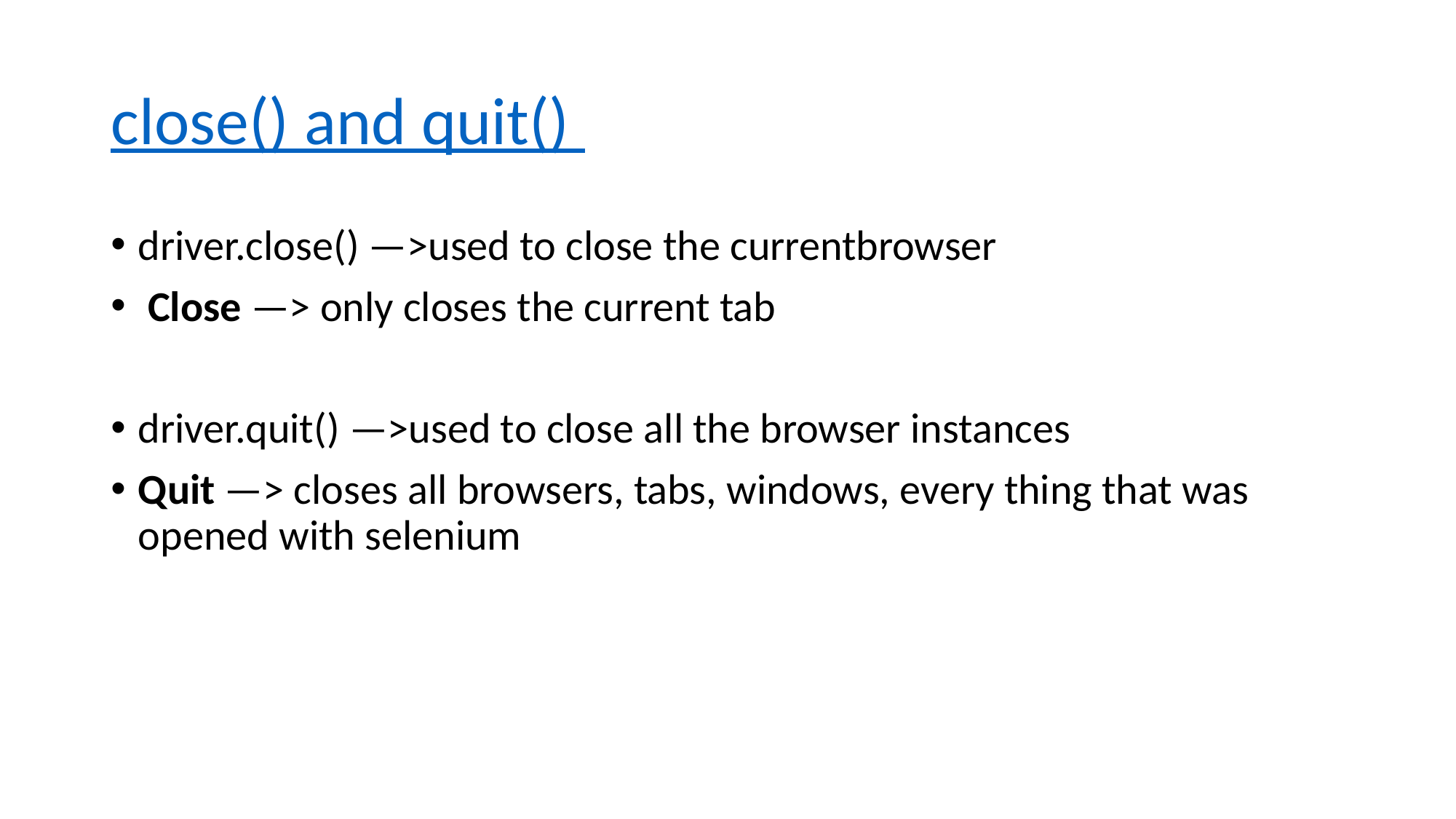

# close() and quit()
driver.close() —>used to close the currentbrowser
 Close —> only closes the current tab

driver.quit() —>used to close all the browser instances
Quit —> closes all browsers, tabs, windows, every thing that was opened with selenium